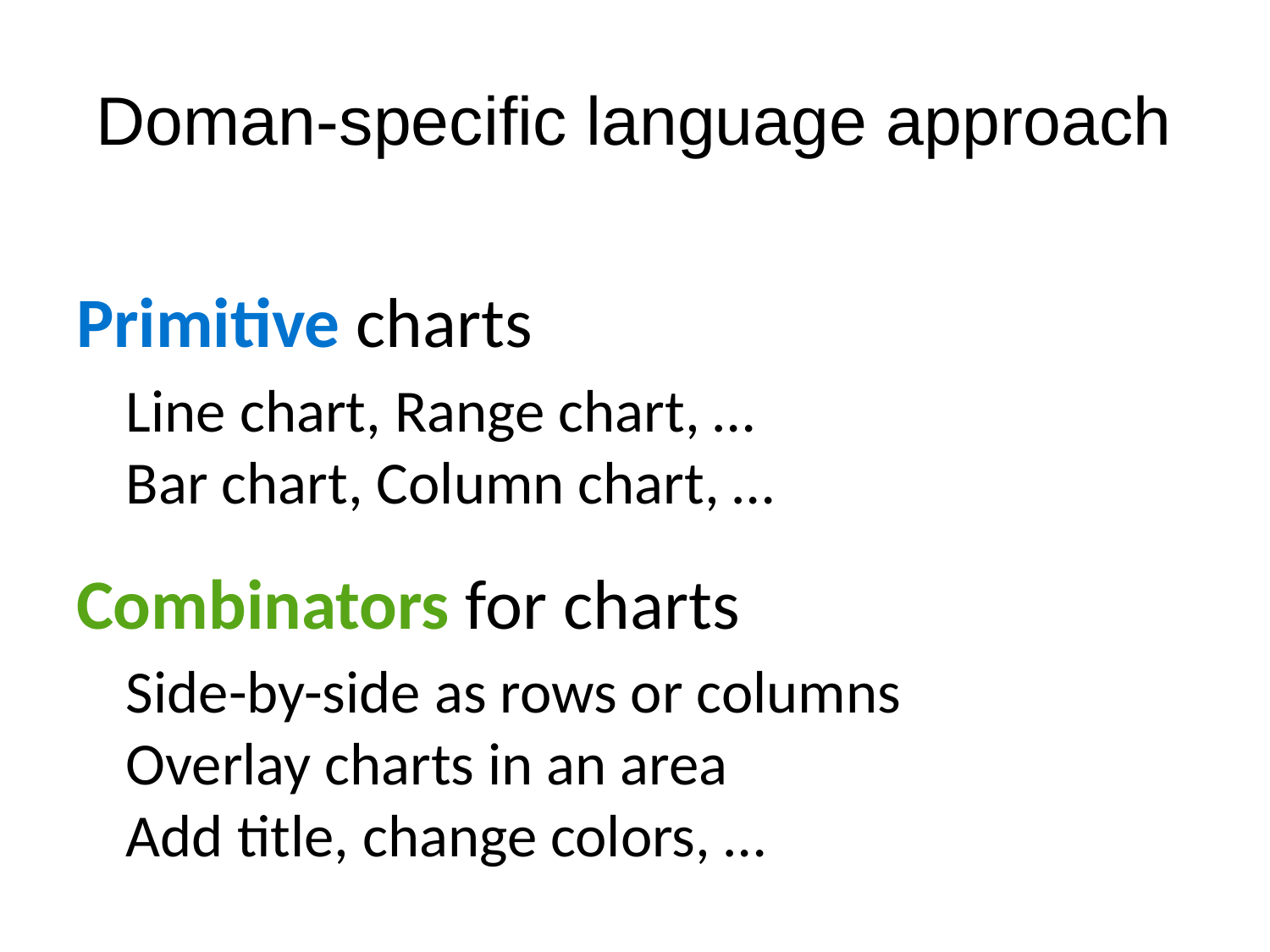

# Doman-specific language approach
Primitive charts
Line chart, Range chart, …
Bar chart, Column chart, …
Combinators for charts
Side-by-side as rows or columns
Overlay charts in an area
Add title, change colors, …